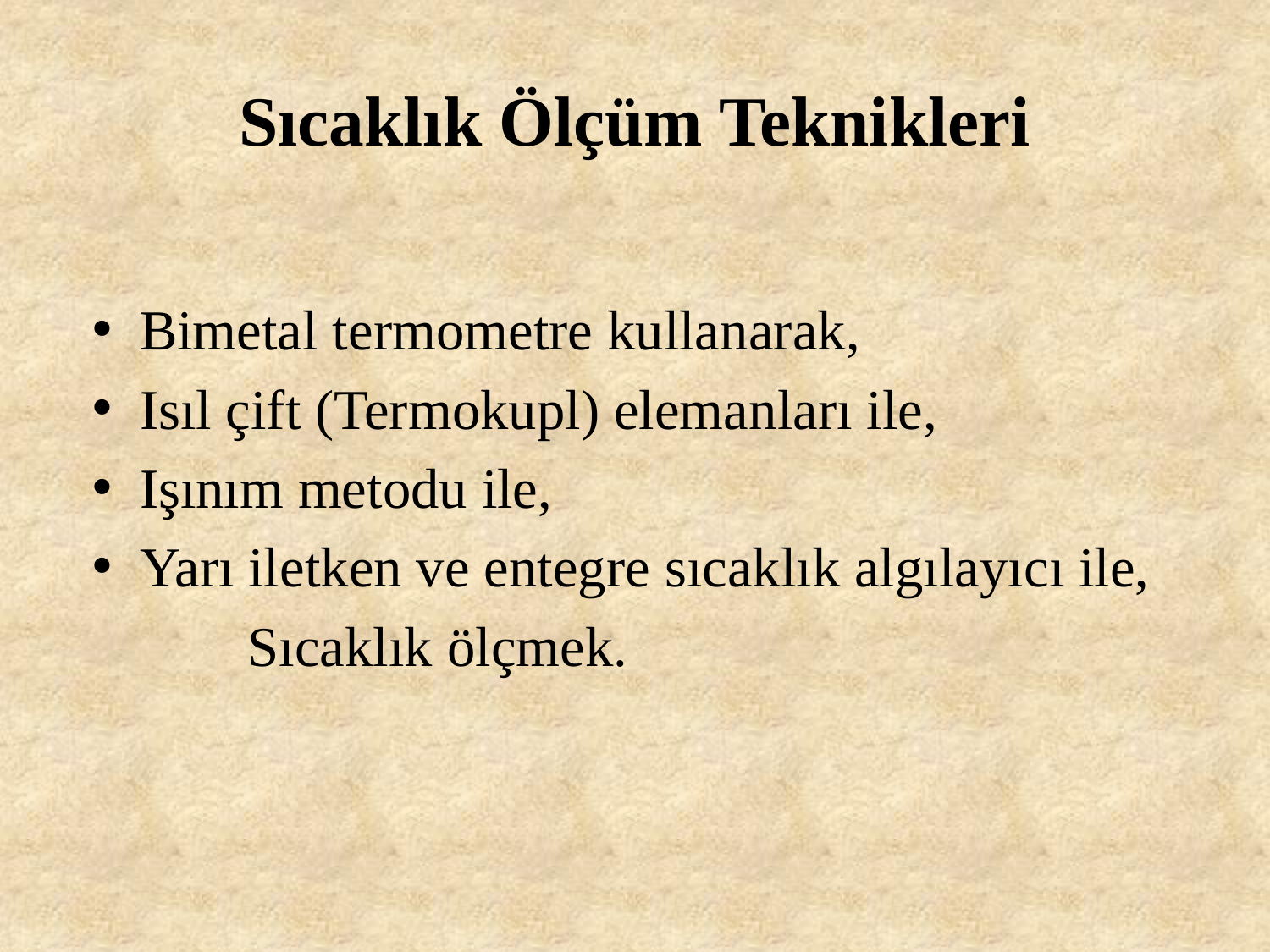

# Sıcaklık Ölçüm Teknikleri
Bimetal termometre kullanarak,
Isıl çift (Termokupl) elemanları ile,
Işınım metodu ile,
Yarı iletken ve entegre sıcaklık algılayıcı ile,
           Sıcaklık ölçmek.